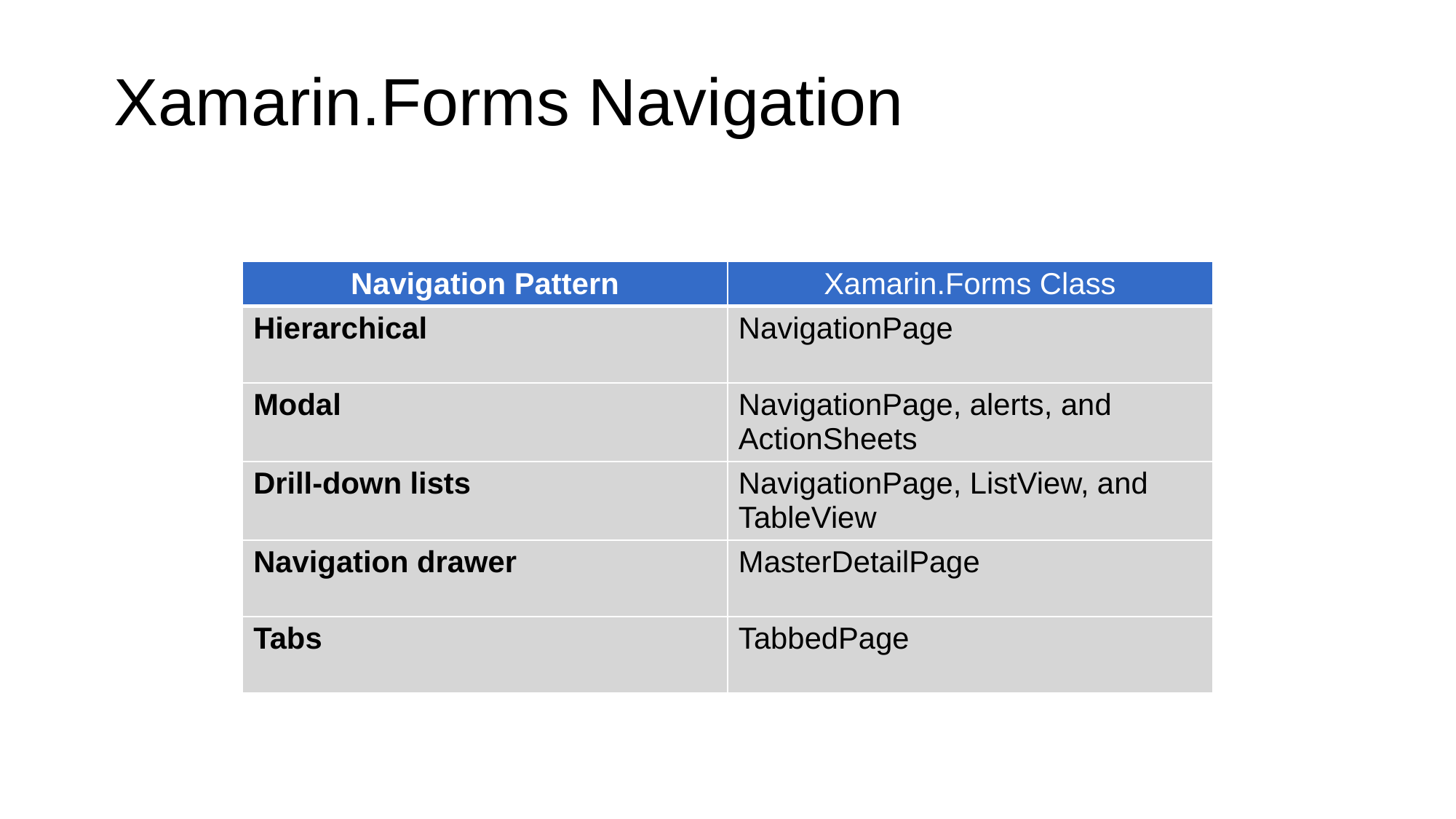

# Xamarin.Forms Navigation
| Navigation Pattern | Xamarin.Forms Class |
| --- | --- |
| Hierarchical | NavigationPage |
| Modal | NavigationPage, alerts, and ActionSheets |
| Drill-down lists | NavigationPage, ListView, and TableView |
| Navigation drawer | MasterDetailPage |
| Tabs | TabbedPage |